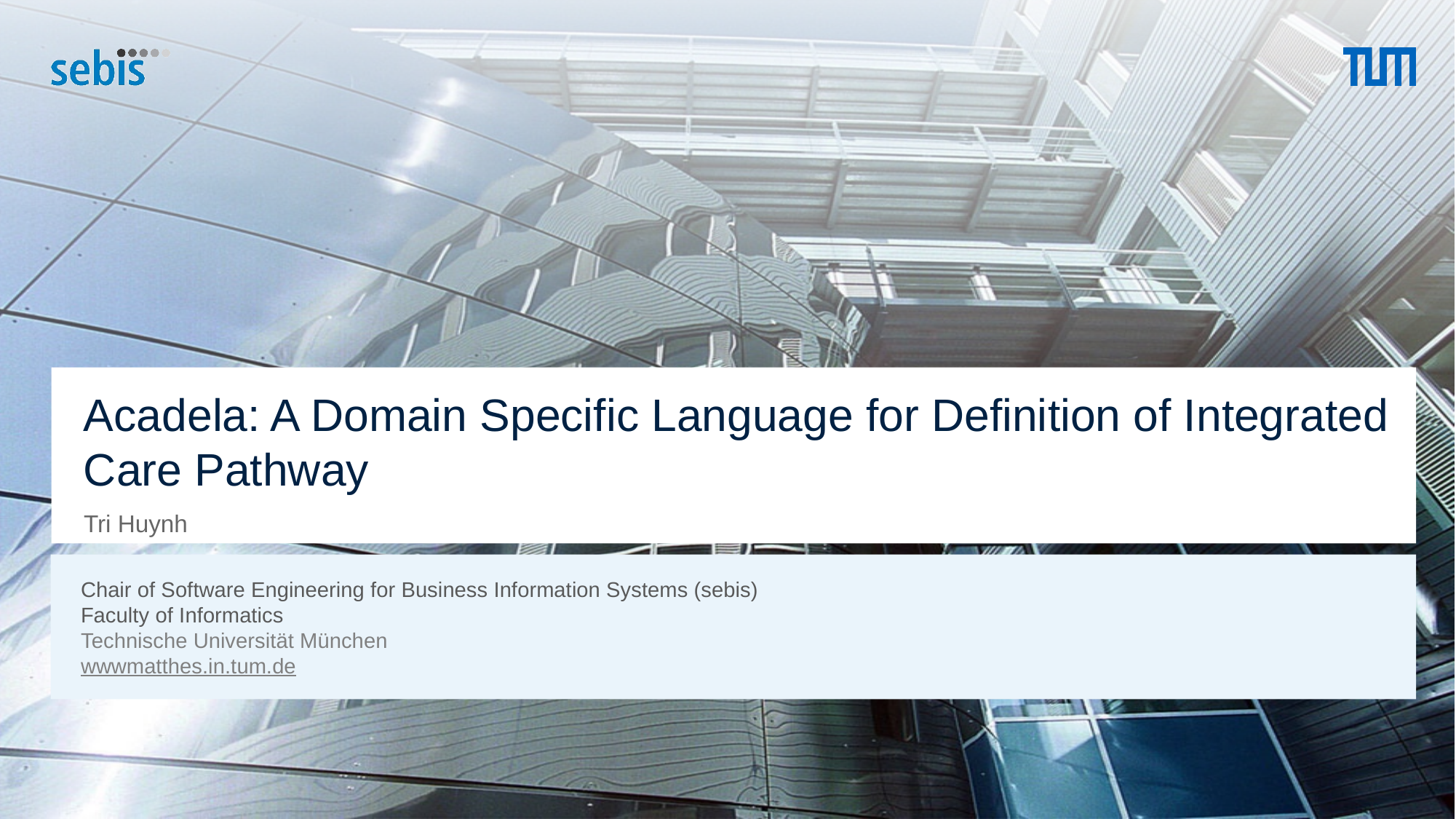

# Acadela: A Domain Specific Language for Definition of Integrated Care Pathway
Tri Huynh